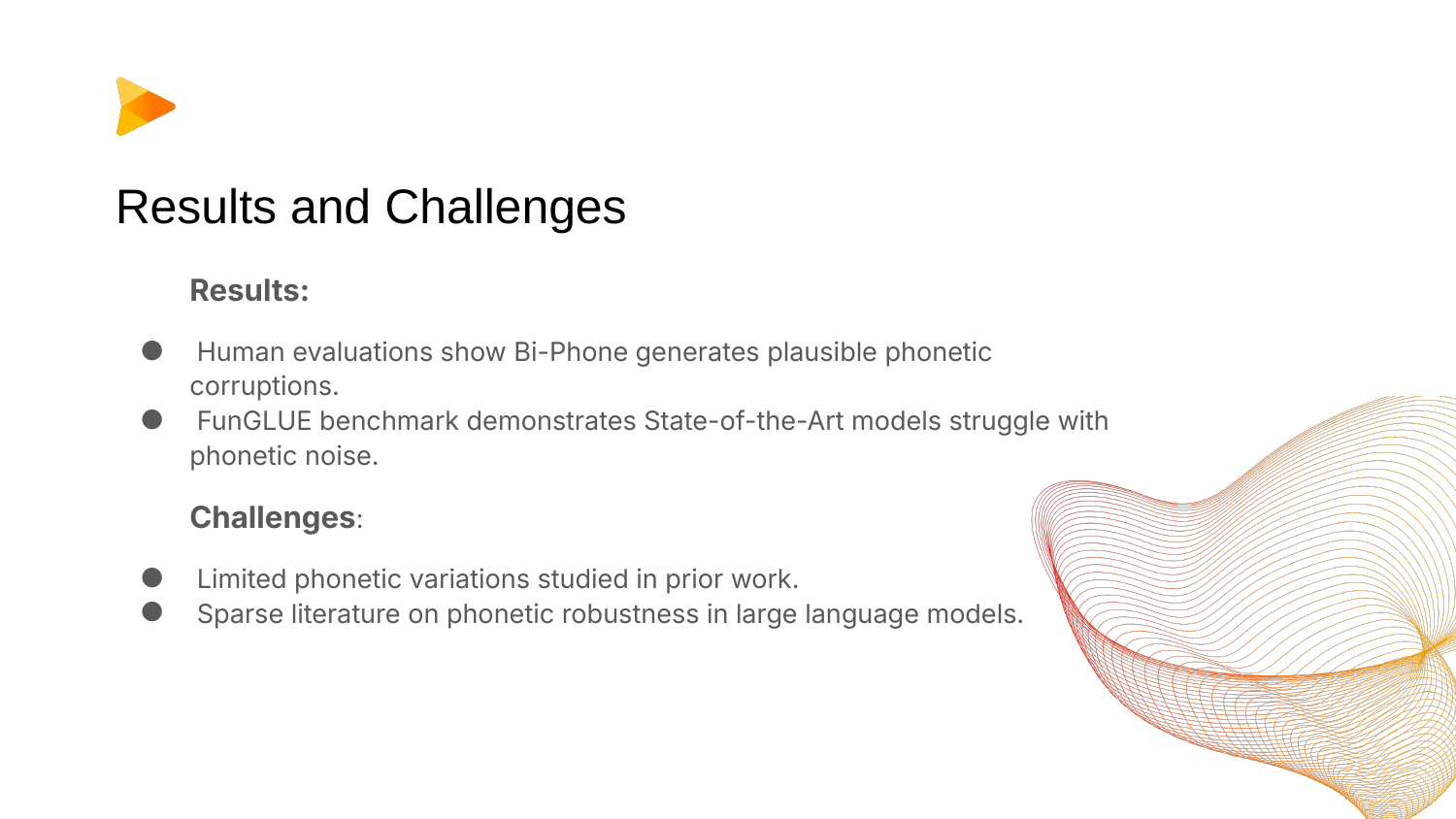

# Results and Challenges
Results:
 Human evaluations show Bi-Phone generates plausible phonetic corruptions.
 FunGLUE benchmark demonstrates State-of-the-Art models struggle with phonetic noise.
Challenges:
 Limited phonetic variations studied in prior work.
 Sparse literature on phonetic robustness in large language models.